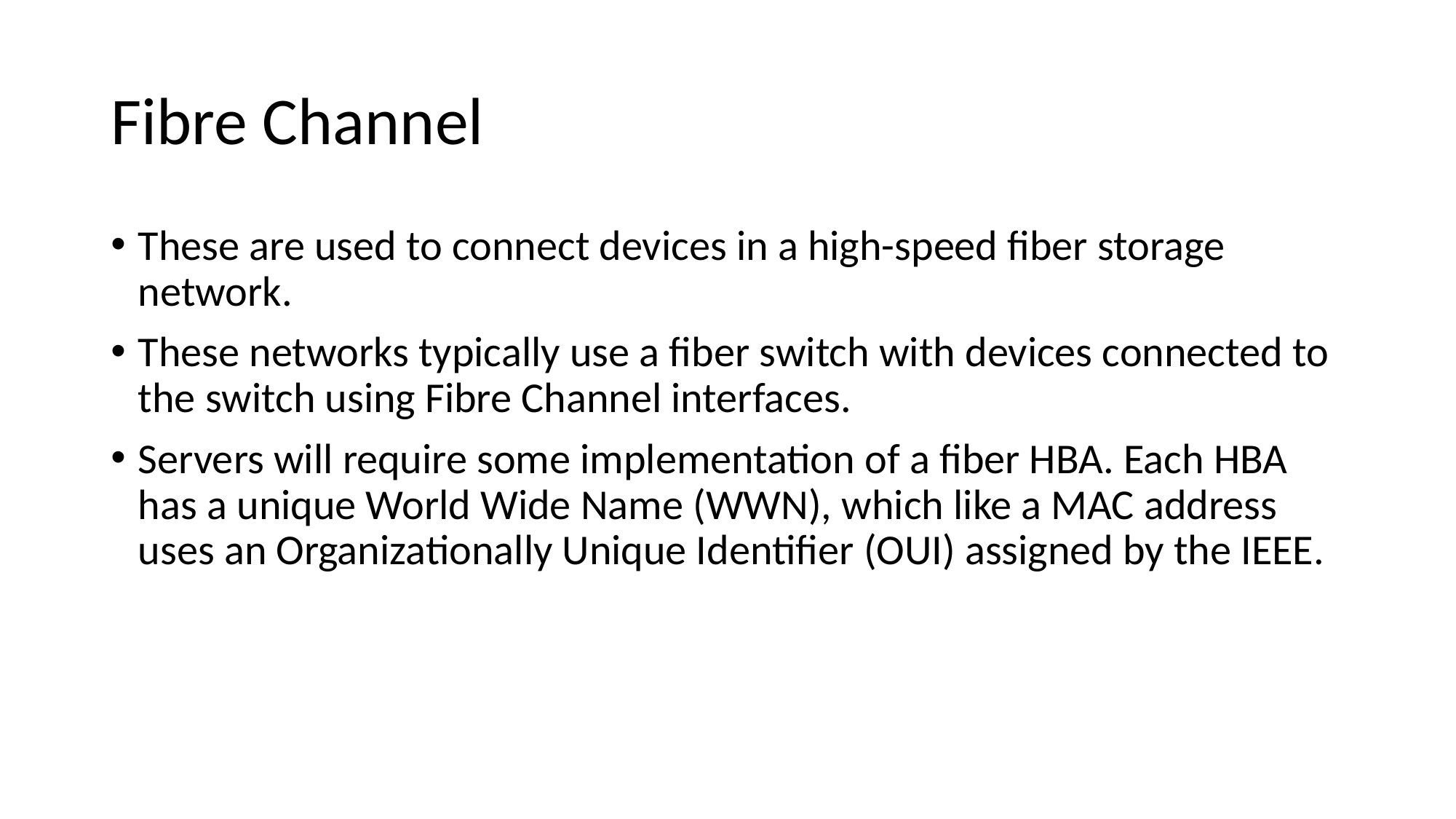

# Fibre Channel
These are used to connect devices in a high-speed fiber storage network.
These networks typically use a fiber switch with devices connected to the switch using Fibre Channel interfaces.
Servers will require some implementation of a fiber HBA. Each HBA has a unique World Wide Name (WWN), which like a MAC address uses an Organizationally Unique Identifier (OUI) assigned by the IEEE.